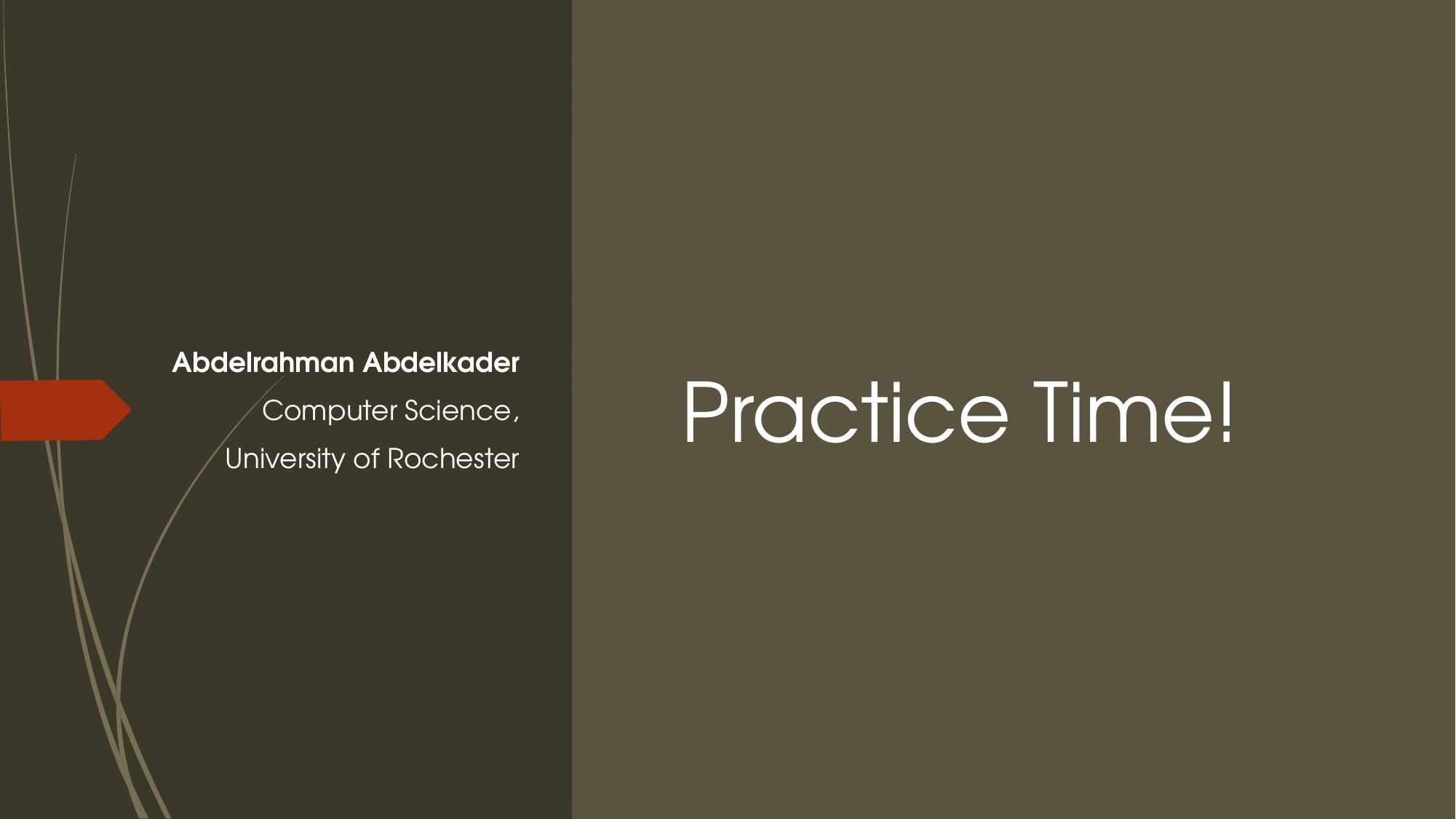

Abdelrahman Abdelkader
Computer Science,
University of Rochester
# Practice Time!